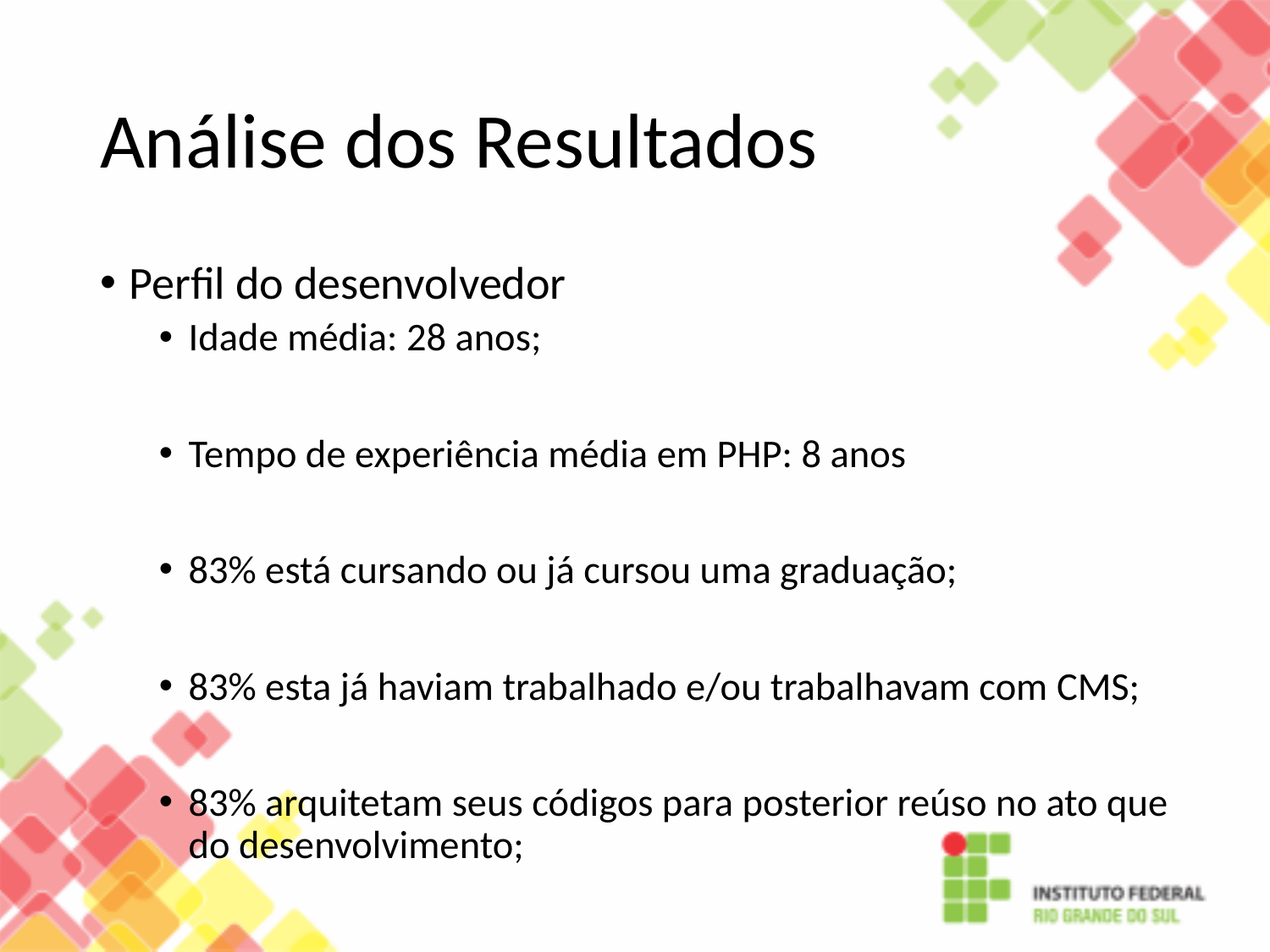

# Análise dos Resultados
Perfil do desenvolvedor
Idade média: 28 anos;

Tempo de experiência média em PHP: 8 anos

83% está cursando ou já cursou uma graduação;

83% esta já haviam trabalhado e/ou trabalhavam com CMS;

83% arquitetam seus códigos para posterior reúso no ato que do desenvolvimento;